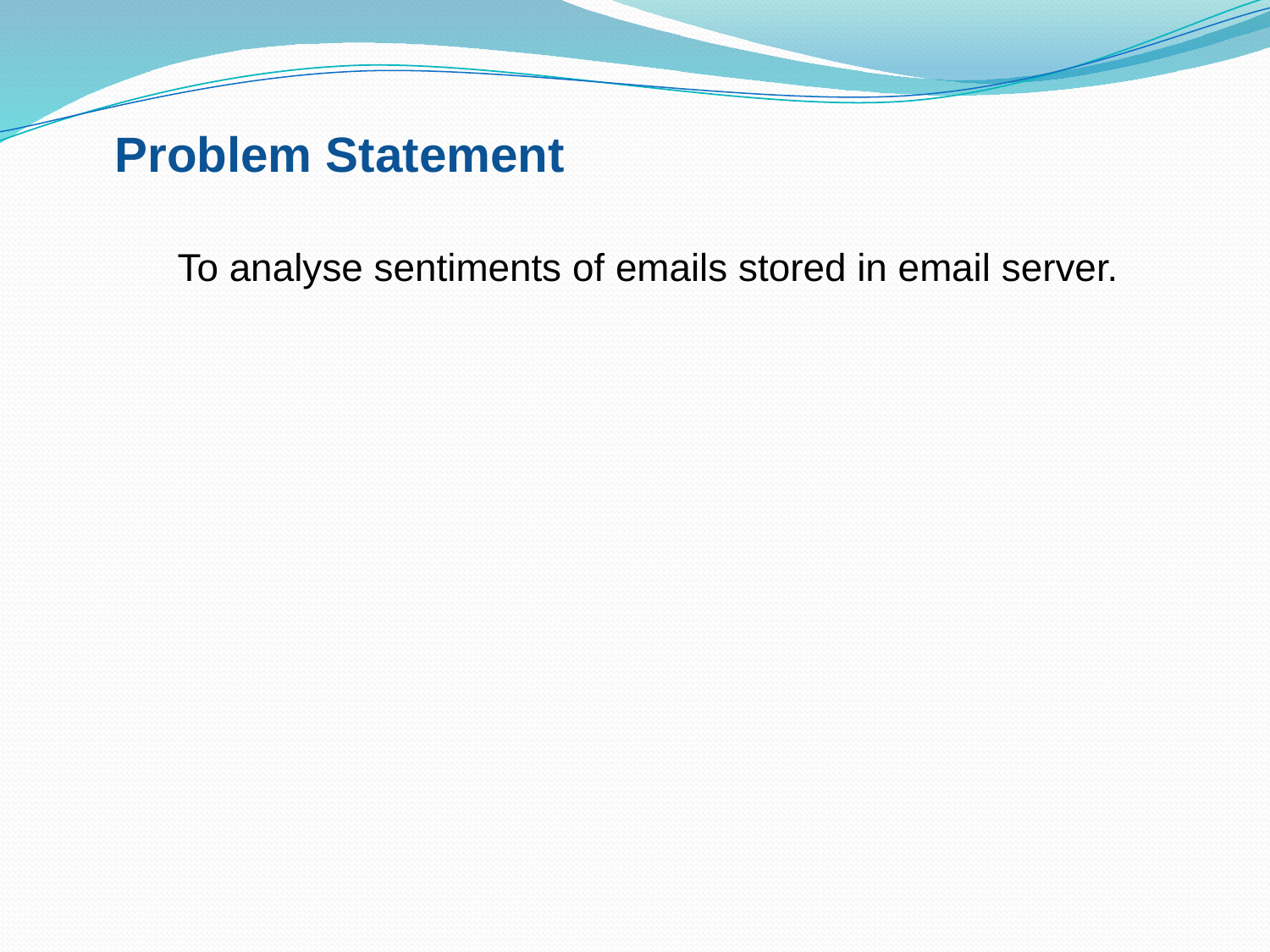

# Problem Statement
To analyse sentiments of emails stored in email server.